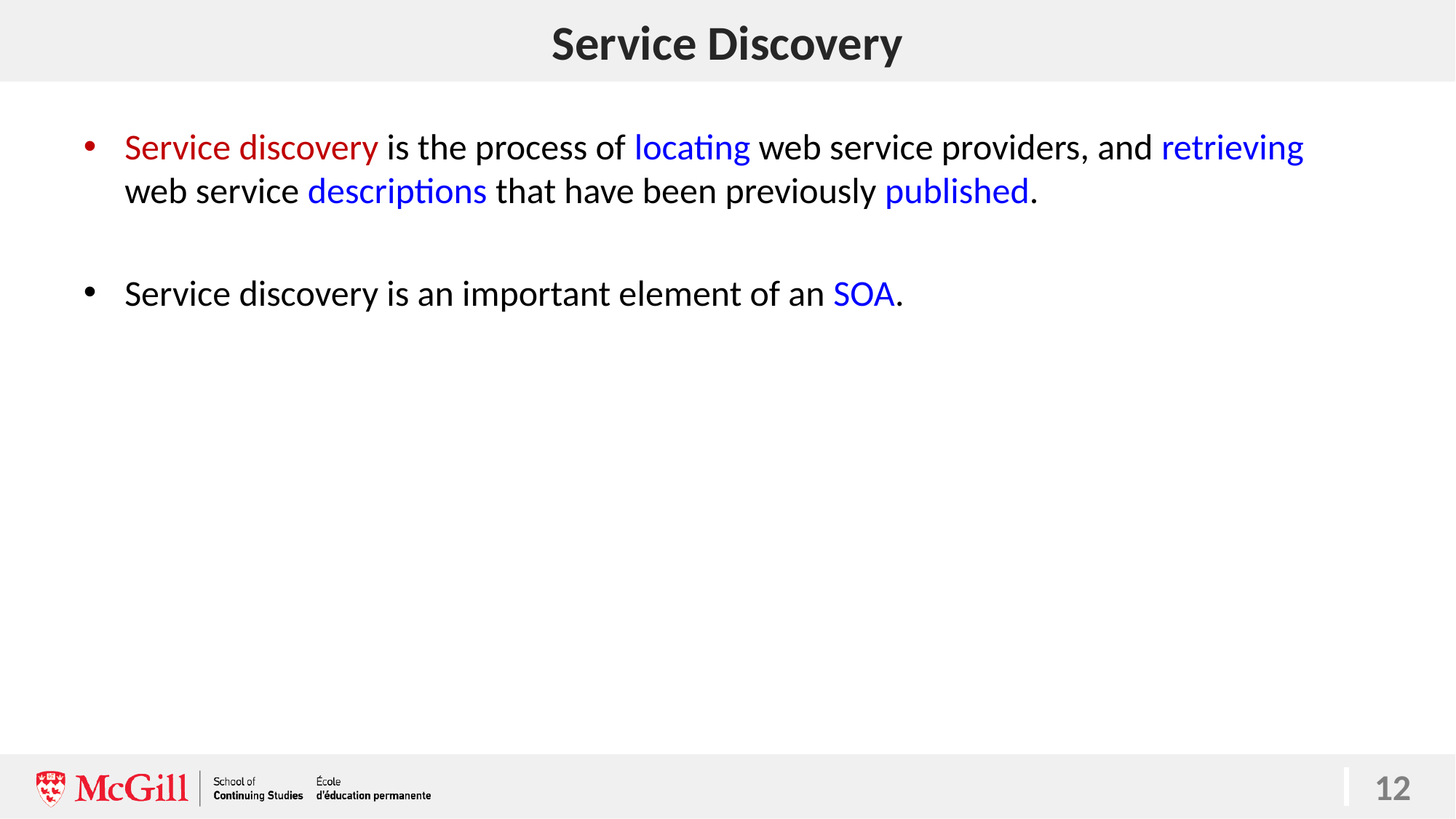

# Service Discovery
Service discovery is the process of locating web service providers, and retrieving web service descriptions that have been previously published.

Service discovery is an important element of an SOA.